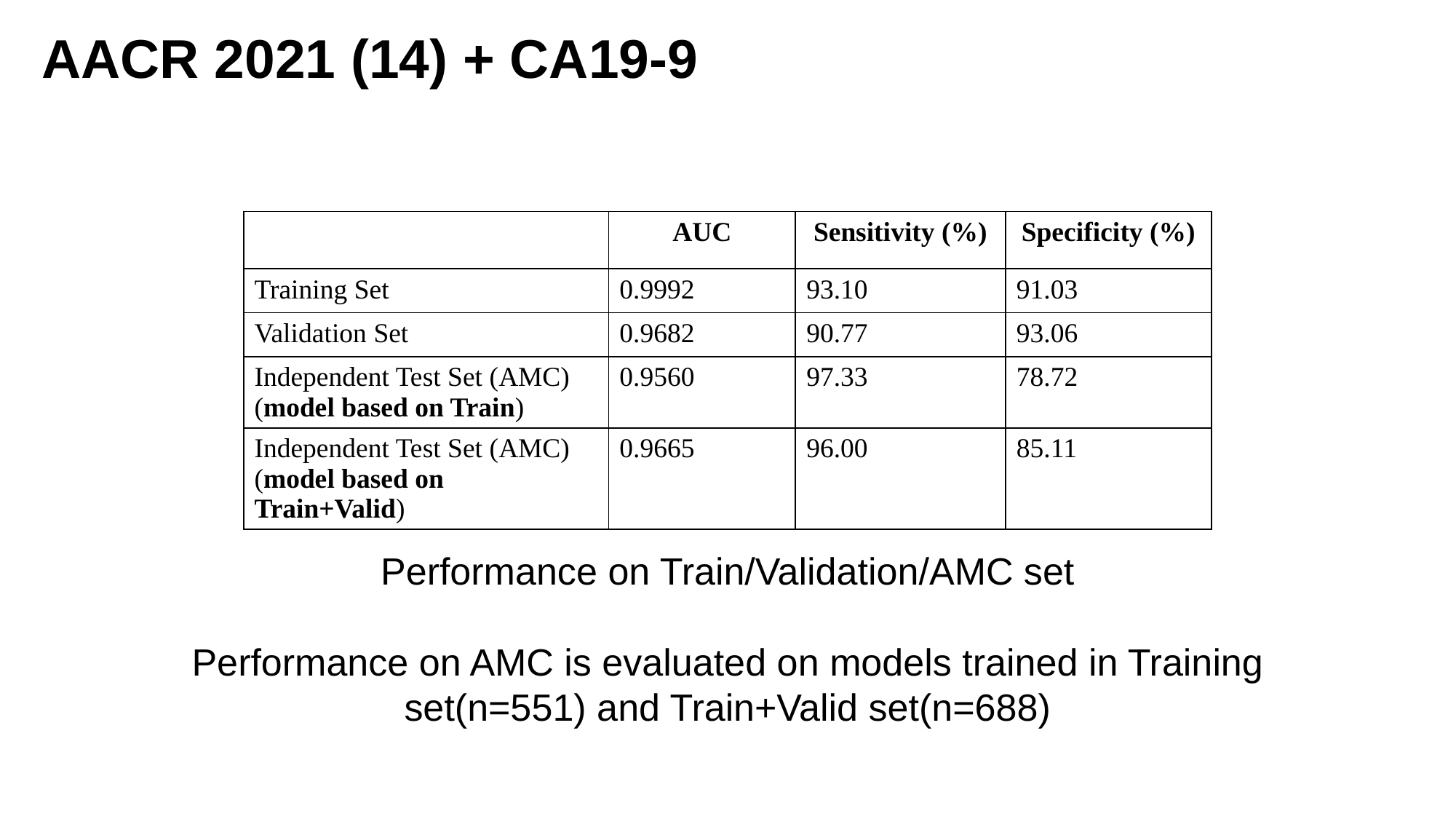

AACR 2021 (14) + CA19-9
|  | AUC | Sensitivity (%) | Specificity (%) |
| --- | --- | --- | --- |
| Training Set | 0.9992 | 93.10 | 91.03 |
| Validation Set | 0.9682 | 90.77 | 93.06 |
| Independent Test Set (AMC) (model based on Train) | 0.9560 | 97.33 | 78.72 |
| Independent Test Set (AMC) (model based on Train+Valid) | 0.9665 | 96.00 | 85.11 |
Performance on Train/Validation/AMC set

Performance on AMC is evaluated on models trained in Training set(n=551) and Train+Valid set(n=688)